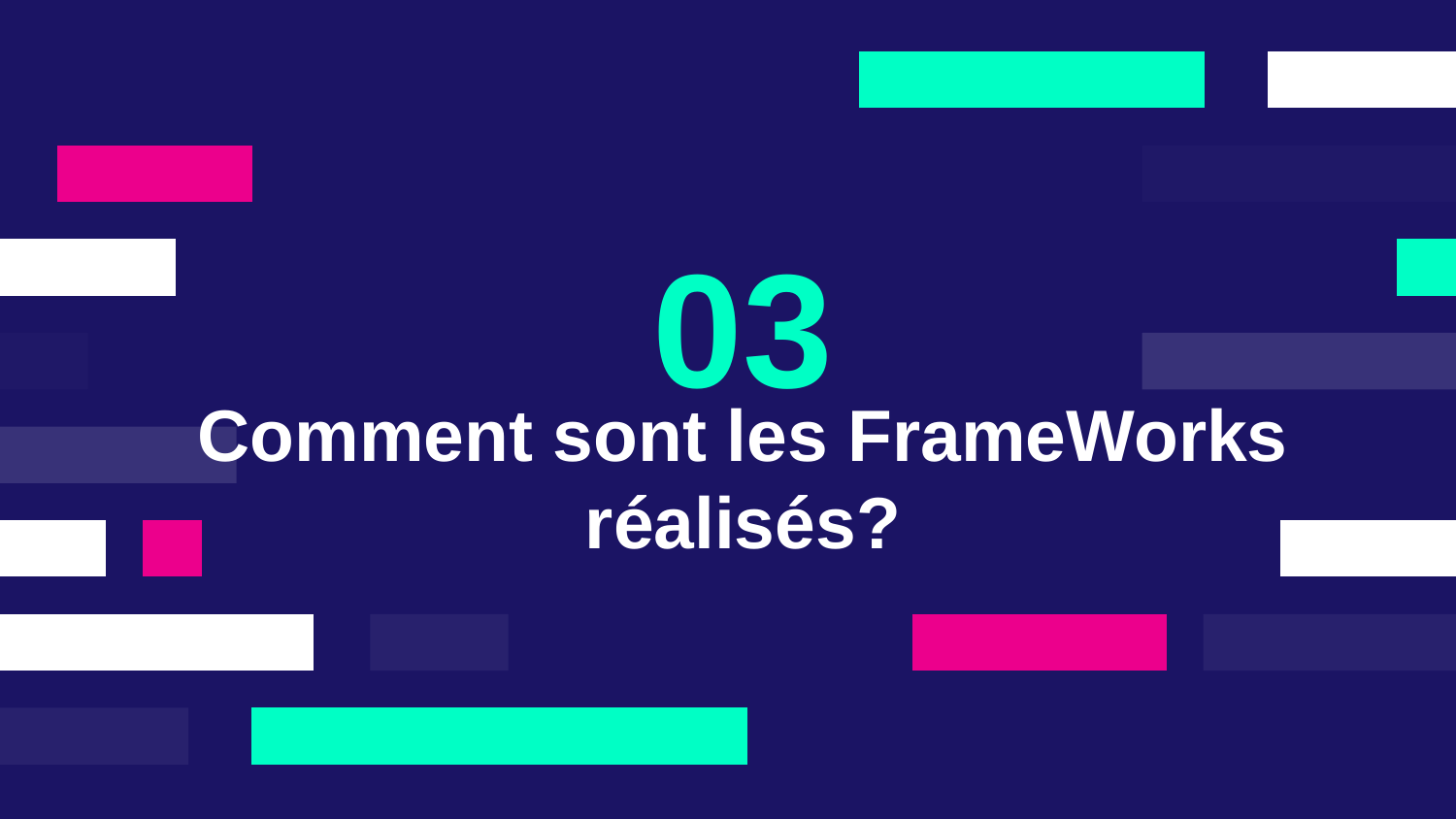

03
# Comment sont les FrameWorks réalisés?